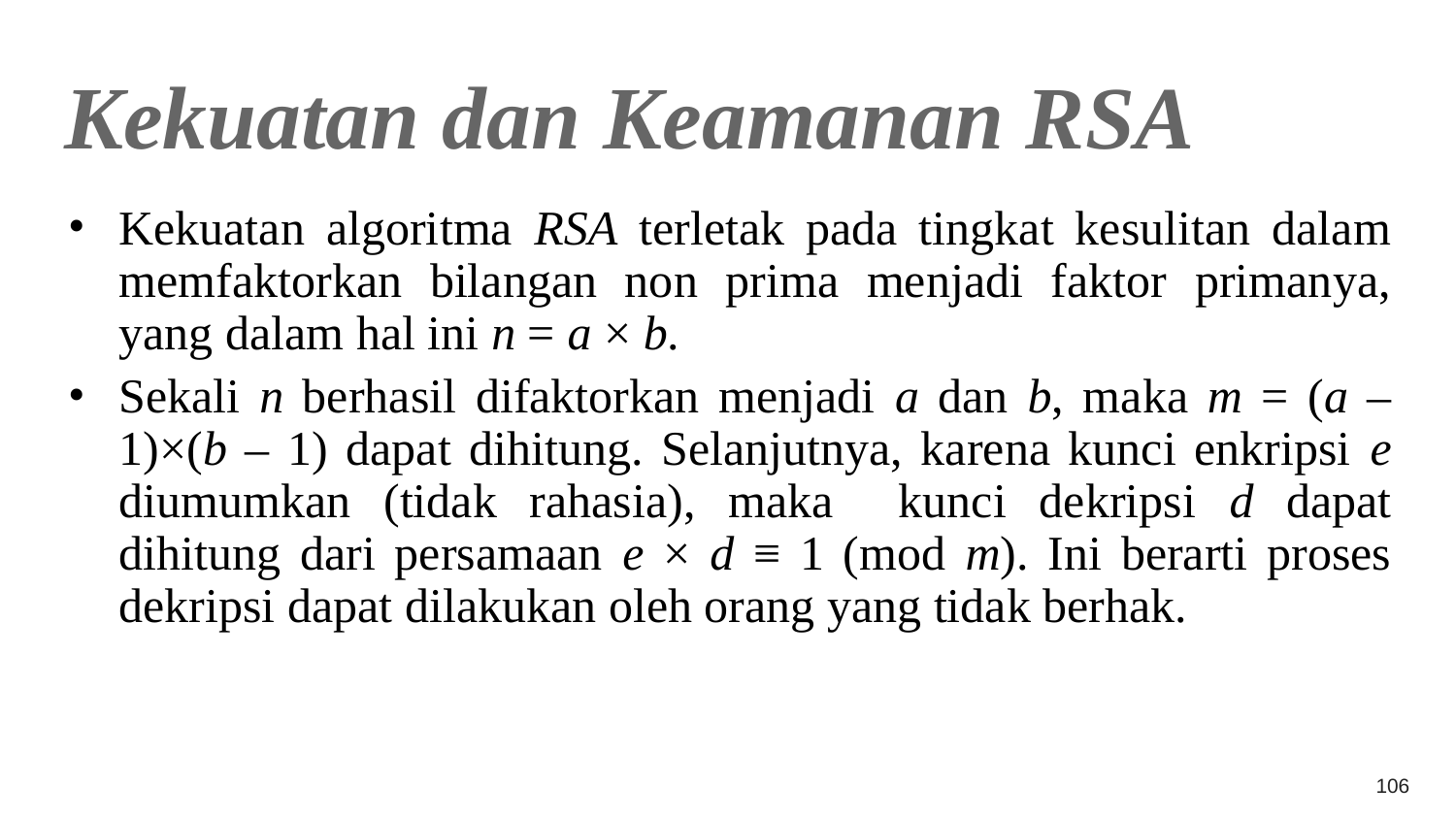

# Kekuatan dan Keamanan RSA
Kekuatan algoritma RSA terletak pada tingkat kesulitan dalam memfaktorkan bilangan non prima menjadi faktor primanya, yang dalam hal ini n = a × b.
Sekali n berhasil difaktorkan menjadi a dan b, maka m = (a – 1)×(b – 1) dapat dihitung. Selanjutnya, karena kunci enkripsi e diumumkan (tidak rahasia), maka  kunci dekripsi d dapat dihitung dari persamaan e × d ≡ 1 (mod m). Ini berarti proses dekripsi dapat dilakukan oleh orang yang tidak berhak.
106